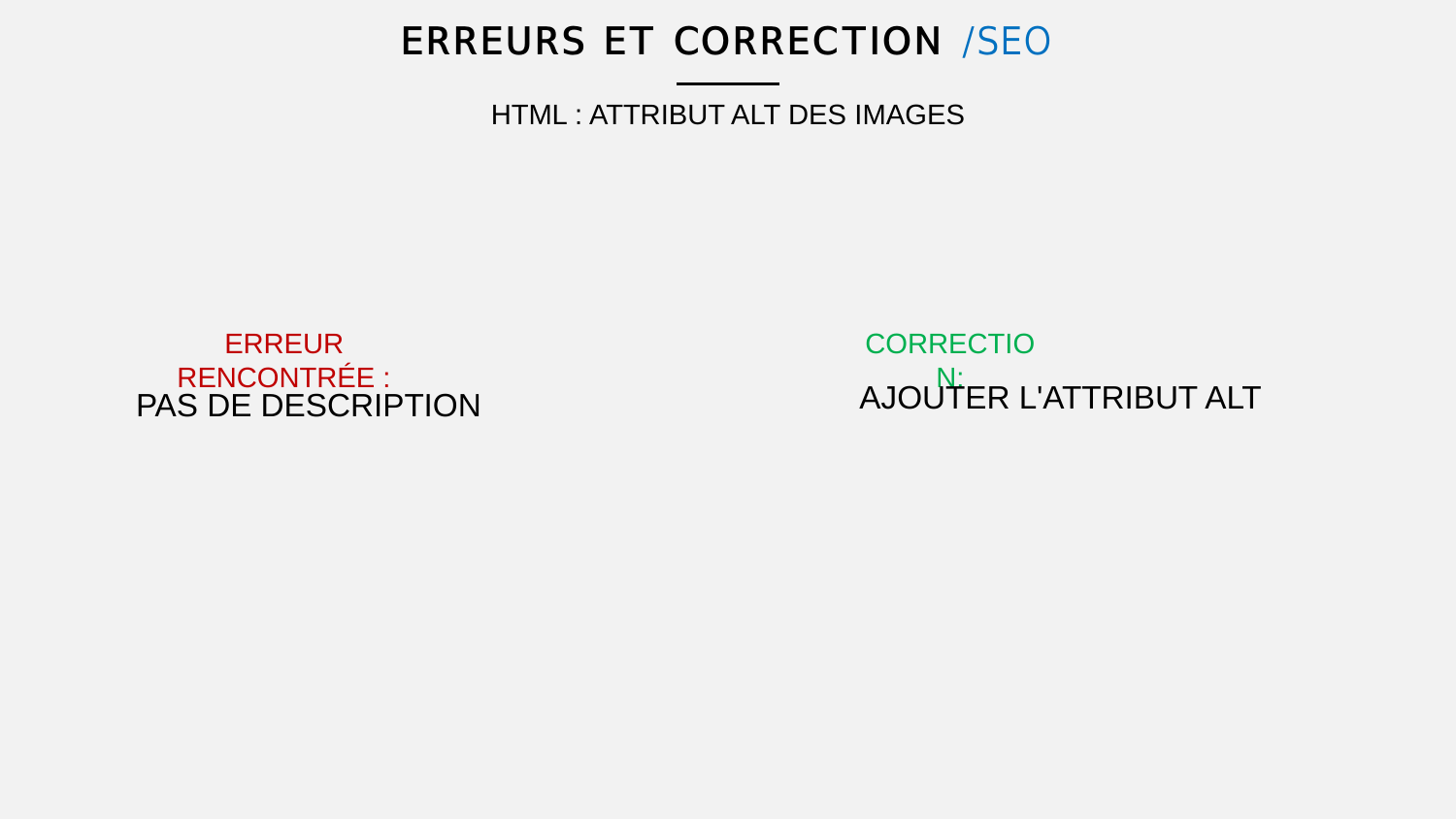

# Erreurs et correction /SEO
HTML : ATTRIBUT ALT DES IMAGES

ERREUR RENCONTRÉE :
CORRECTION:
AJOUTER L'ATTRIBUT ALT
PAS DE DESCRIPTION